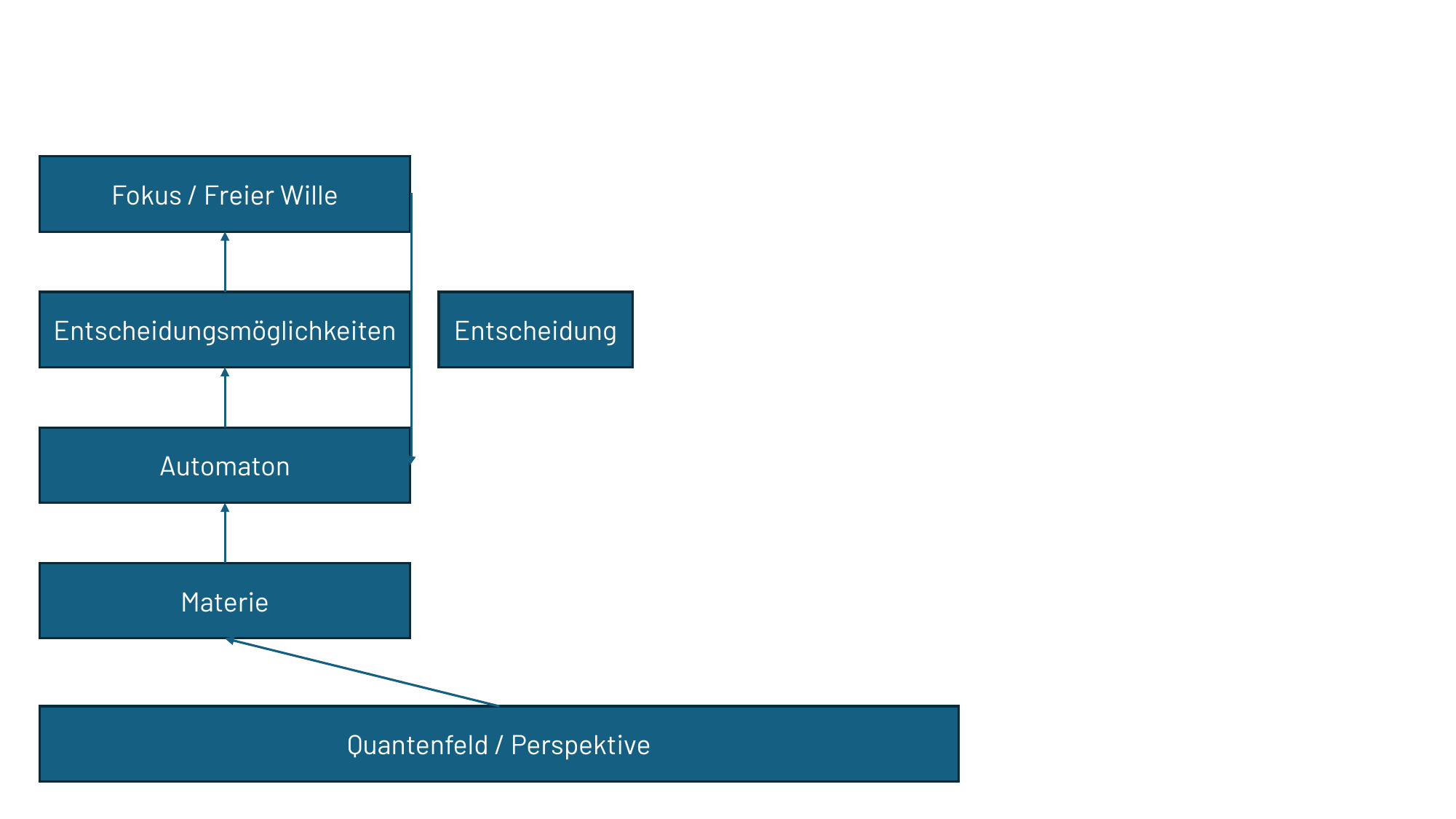

Fokus / Freier Wille
Entscheidungsmöglichkeiten
Entscheidung
Automaton
Materie
Quantenfeld / Perspektive